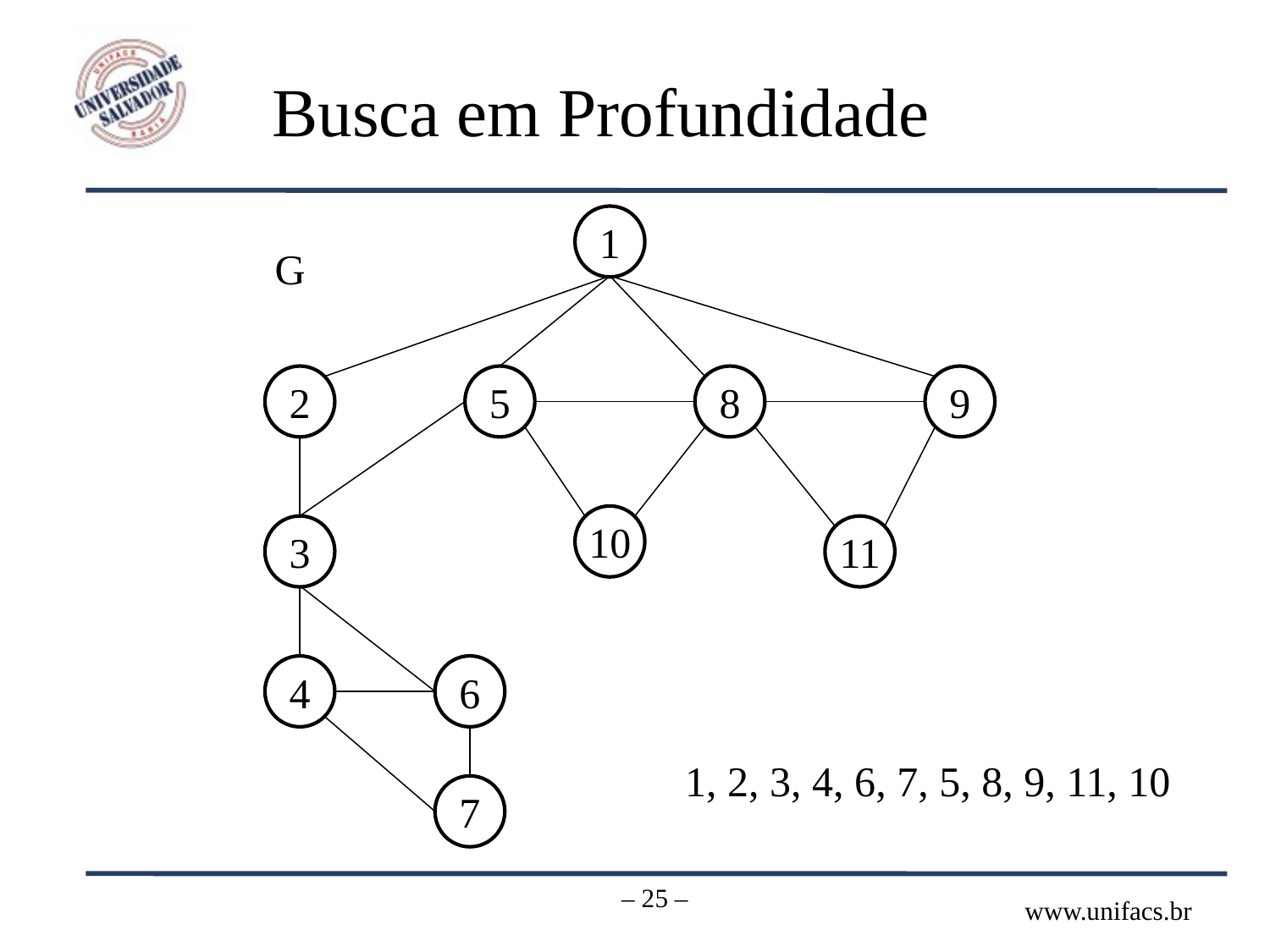

# Busca em Profundidade
1
G
2
5
8
9
10
3
11
4
6
7
1, 2, 3, 4, 6, 7, 5, 8, 9, 11, 10
– 25 –